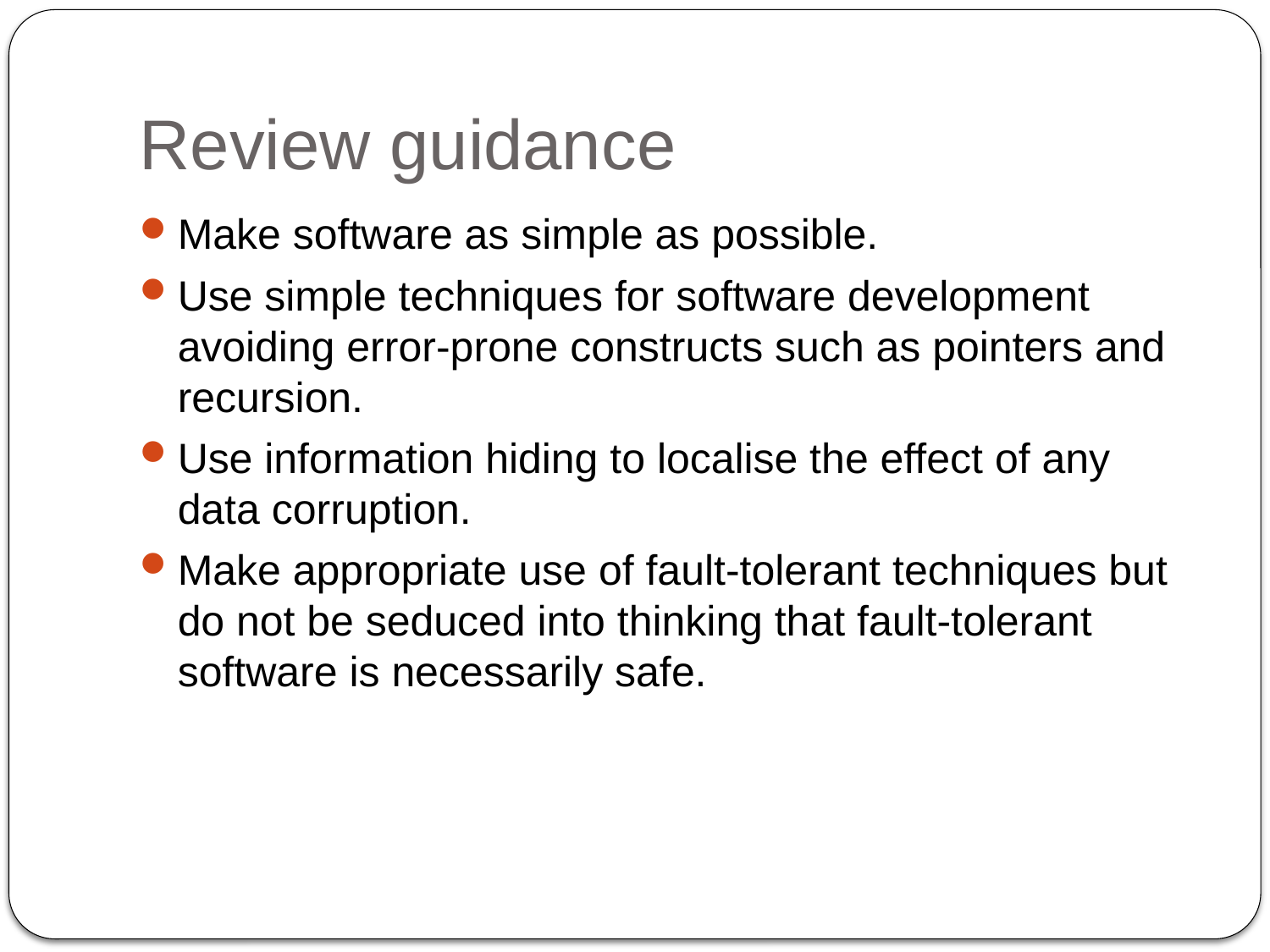

# Review guidance
Make software as simple as possible.
Use simple techniques for software development avoiding error-prone constructs such as pointers and recursion.
Use information hiding to localise the effect of any data corruption.
Make appropriate use of fault-tolerant techniques but do not be seduced into thinking that fault-tolerant software is necessarily safe.